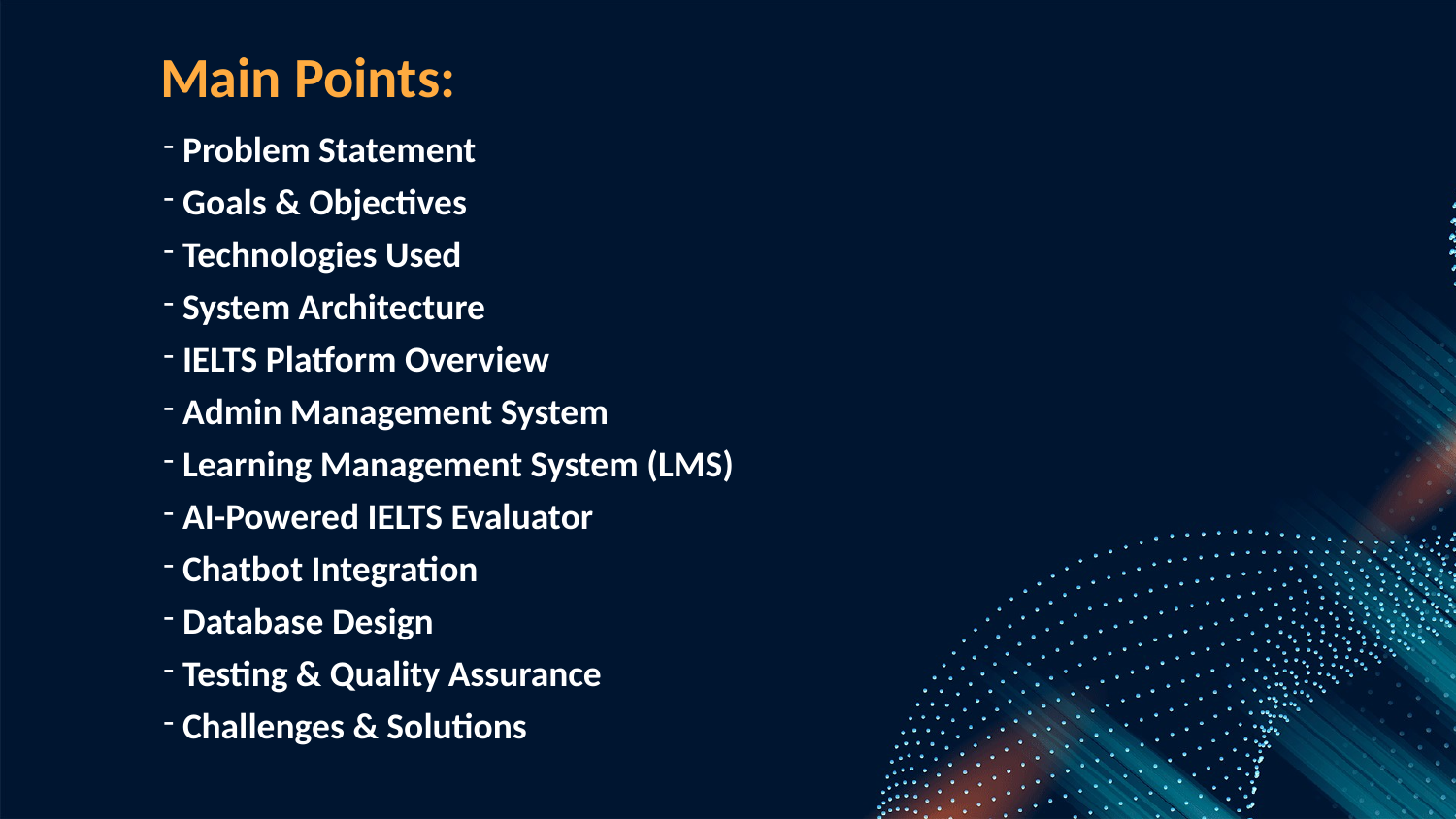

Main Points:
 Problem Statement
 Goals & Objectives
 Technologies Used
 System Architecture
 IELTS Platform Overview
 Admin Management System
 Learning Management System (LMS)
 AI-Powered IELTS Evaluator
 Chatbot Integration
 Database Design
 Testing & Quality Assurance
 Challenges & Solutions